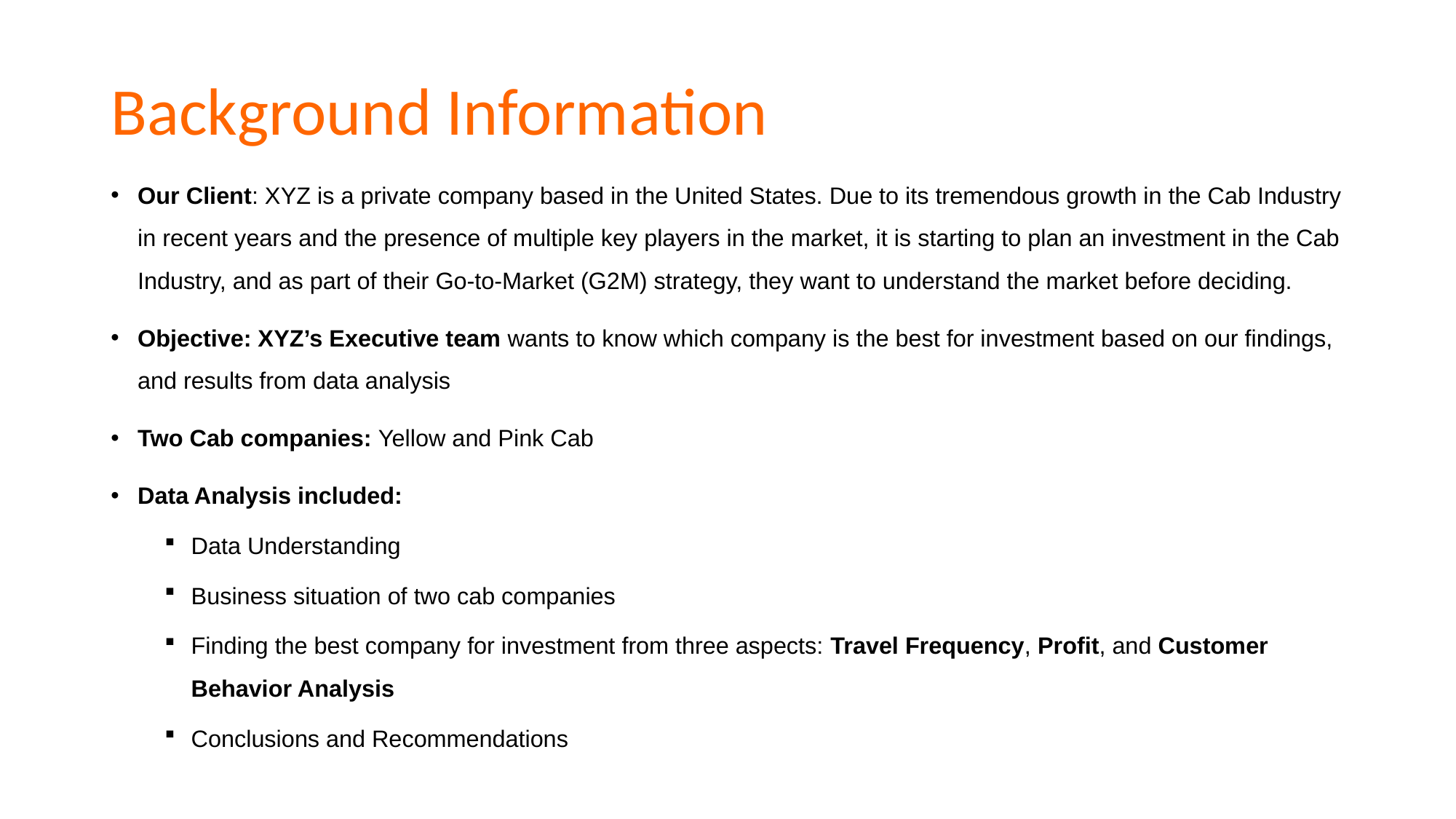

# Background Information
Our Client: XYZ is a private company based in the United States. Due to its tremendous growth in the Cab Industry in recent years and the presence of multiple key players in the market, it is starting to plan an investment in the Cab Industry, and as part of their Go-to-Market (G2M) strategy, they want to understand the market before deciding.
Objective: XYZ’s Executive team wants to know which company is the best for investment based on our findings, and results from data analysis
Two Cab companies: Yellow and Pink Cab
Data Analysis included:
Data Understanding
Business situation of two cab companies
Finding the best company for investment from three aspects: Travel Frequency, Profit, and Customer Behavior Analysis
Conclusions and Recommendations